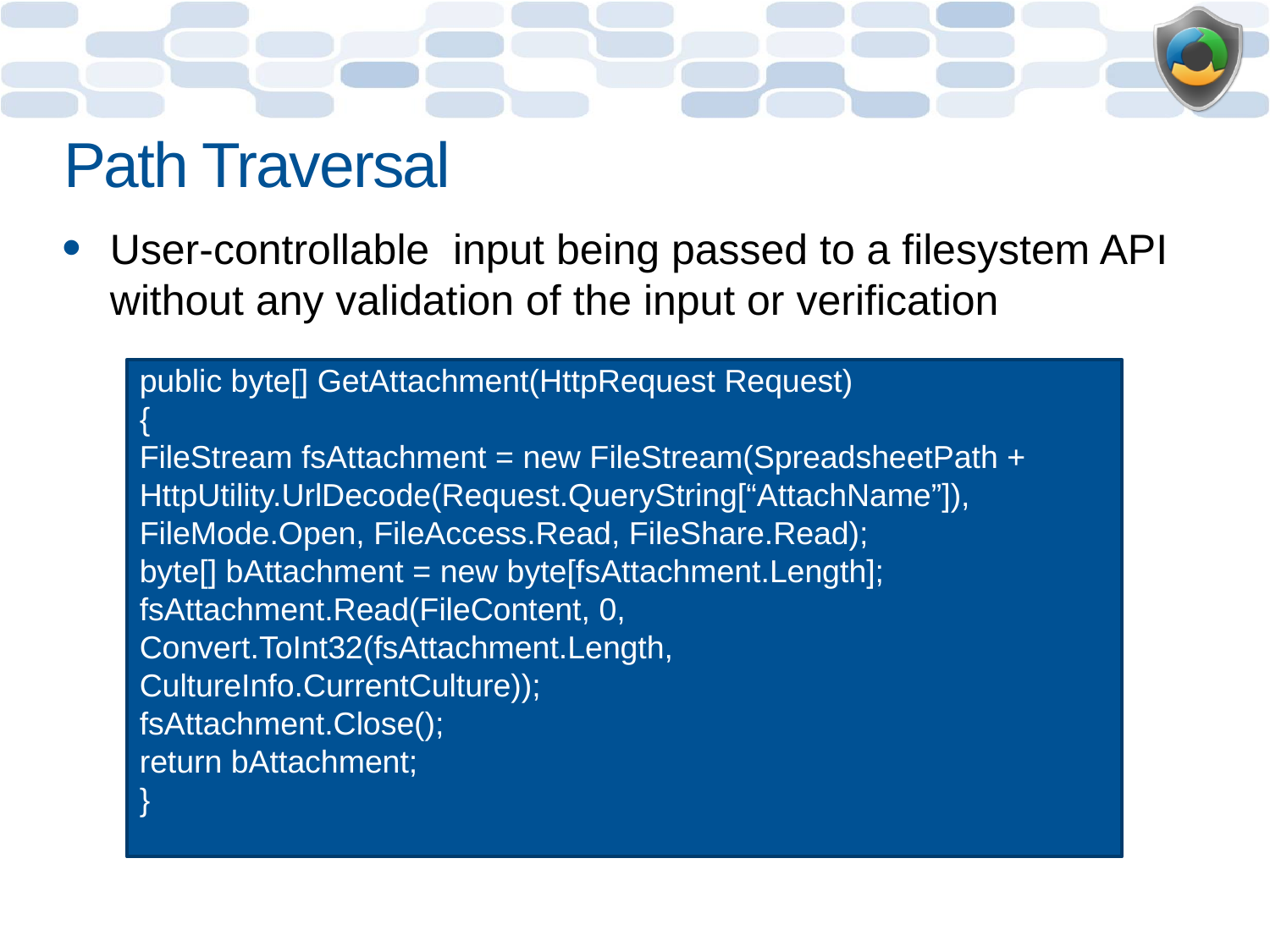

# Path Traversal
User-controllable  input being passed to a filesystem API without any validation of the input or verification
public byte[] GetAttachment(HttpRequest Request)
{
FileStream fsAttachment = new FileStream(SpreadsheetPath +
HttpUtility.UrlDecode(Request.QueryString[“AttachName”]),
FileMode.Open, FileAccess.Read, FileShare.Read);
byte[] bAttachment = new byte[fsAttachment.Length];
fsAttachment.Read(FileContent, 0,
Convert.ToInt32(fsAttachment.Length,
CultureInfo.CurrentCulture));
fsAttachment.Close();
return bAttachment;
}